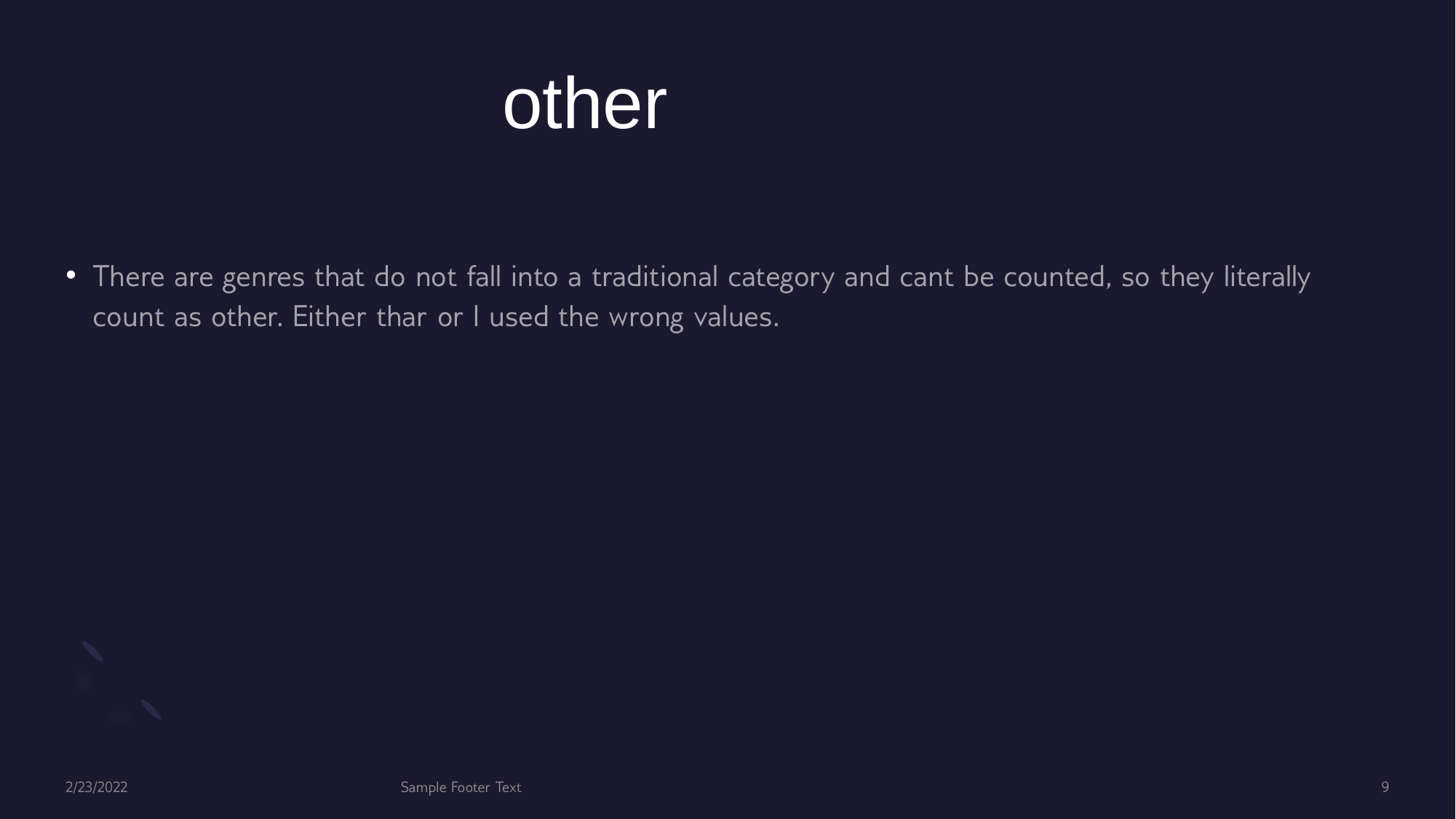

# other
There are genres that do not fall into a traditional category and cant be counted, so they literally count as other. Either thar or I used the wrong values.
2/23/2022
Sample Footer Text
9